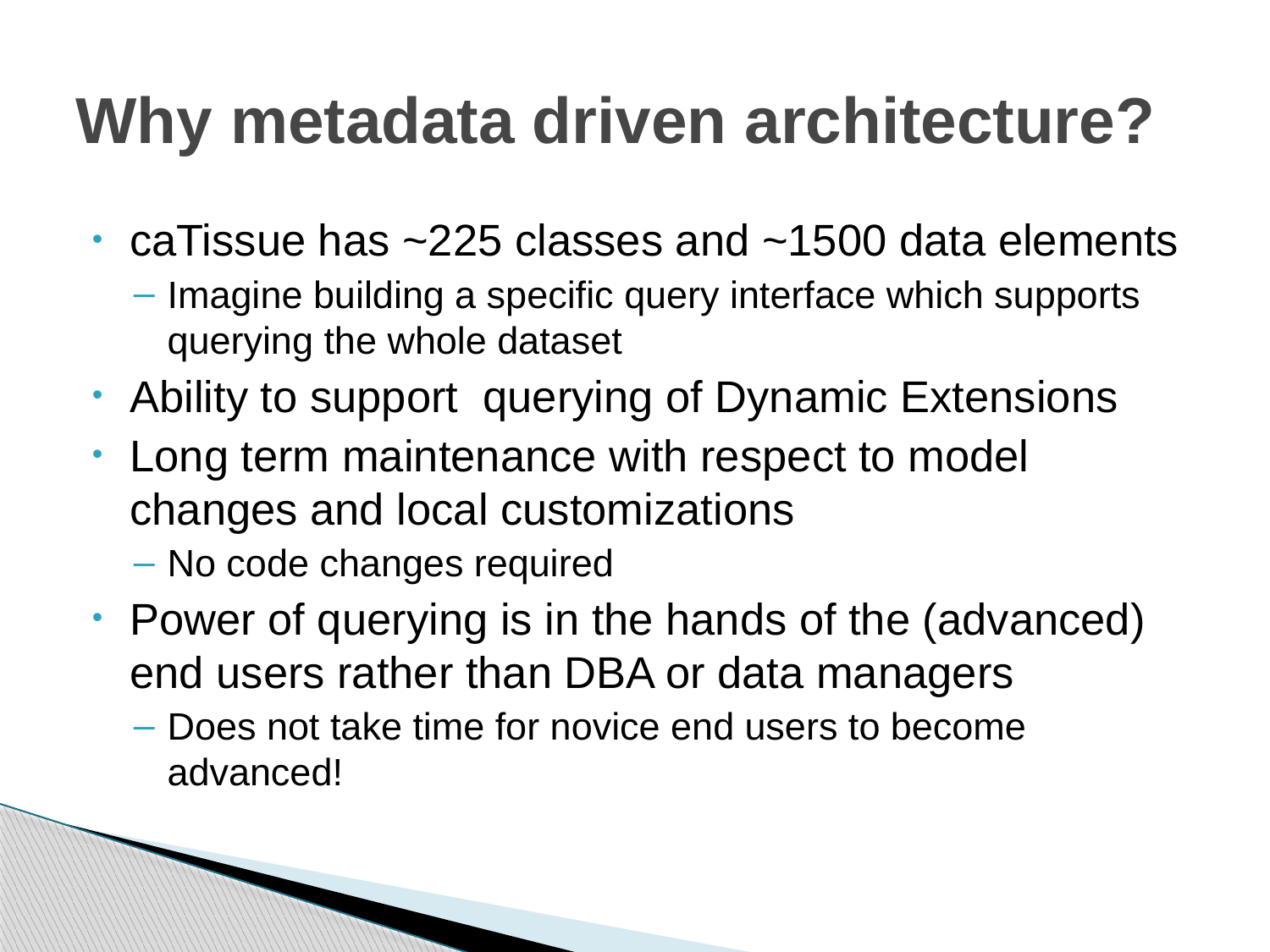

# Why metadata driven architecture?
caTissue has ~225 classes and ~1500 data elements
Imagine building a specific query interface which supports querying the whole dataset
Ability to support  querying of Dynamic Extensions
Long term maintenance with respect to model changes and local customizations
No code changes required
Power of querying is in the hands of the (advanced) end users rather than DBA or data managers
Does not take time for novice end users to become advanced!